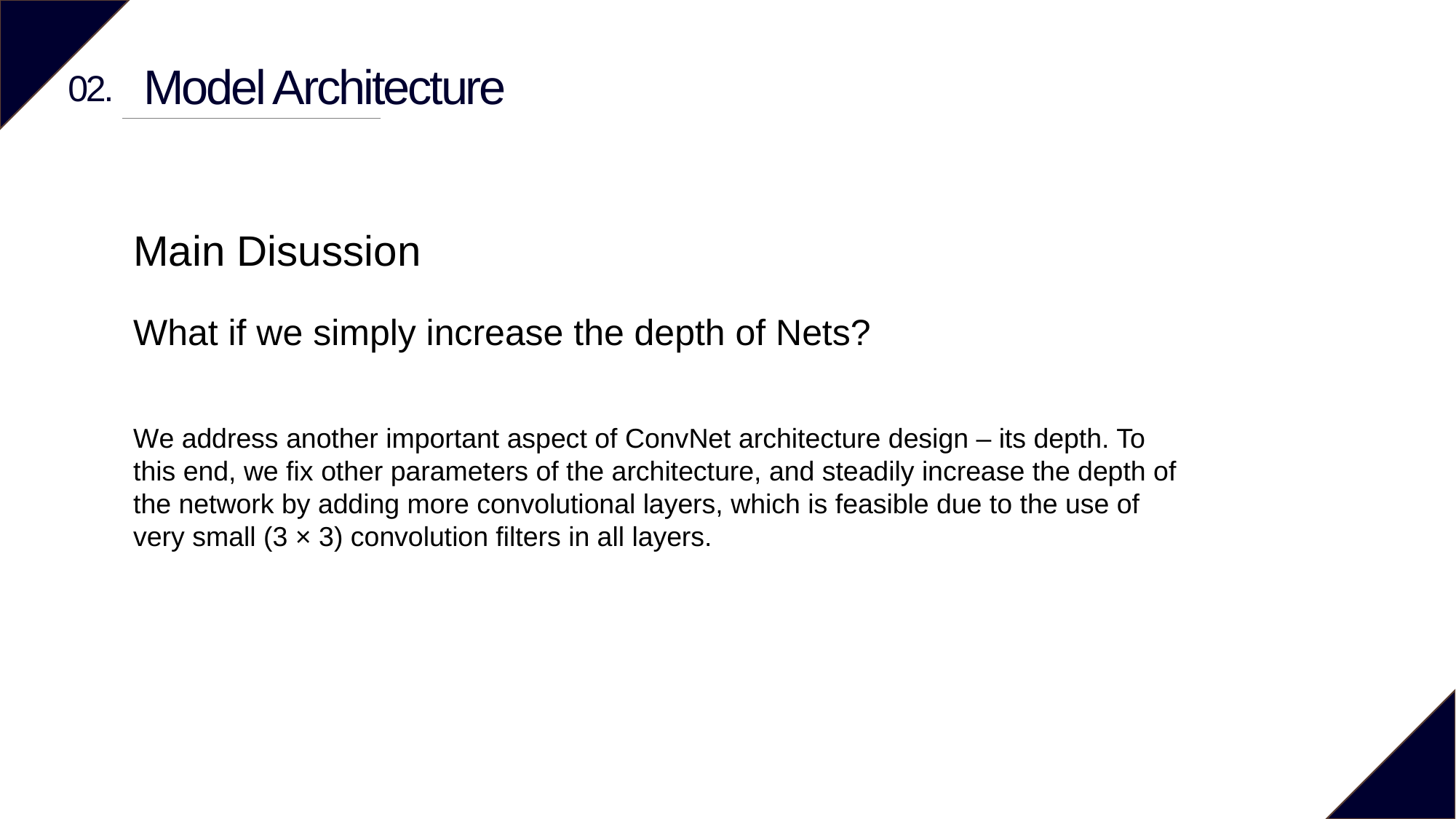

Model Architecture
02.
Main Disussion
What if we simply increase the depth of Nets?
We address another important aspect of ConvNet architecture design – its depth. To this end, we ﬁx other parameters of the architecture, and steadily increase the depth of the network by adding more convolutional layers, which is feasible due to the use of very small (3 × 3) convolution ﬁlters in all layers.